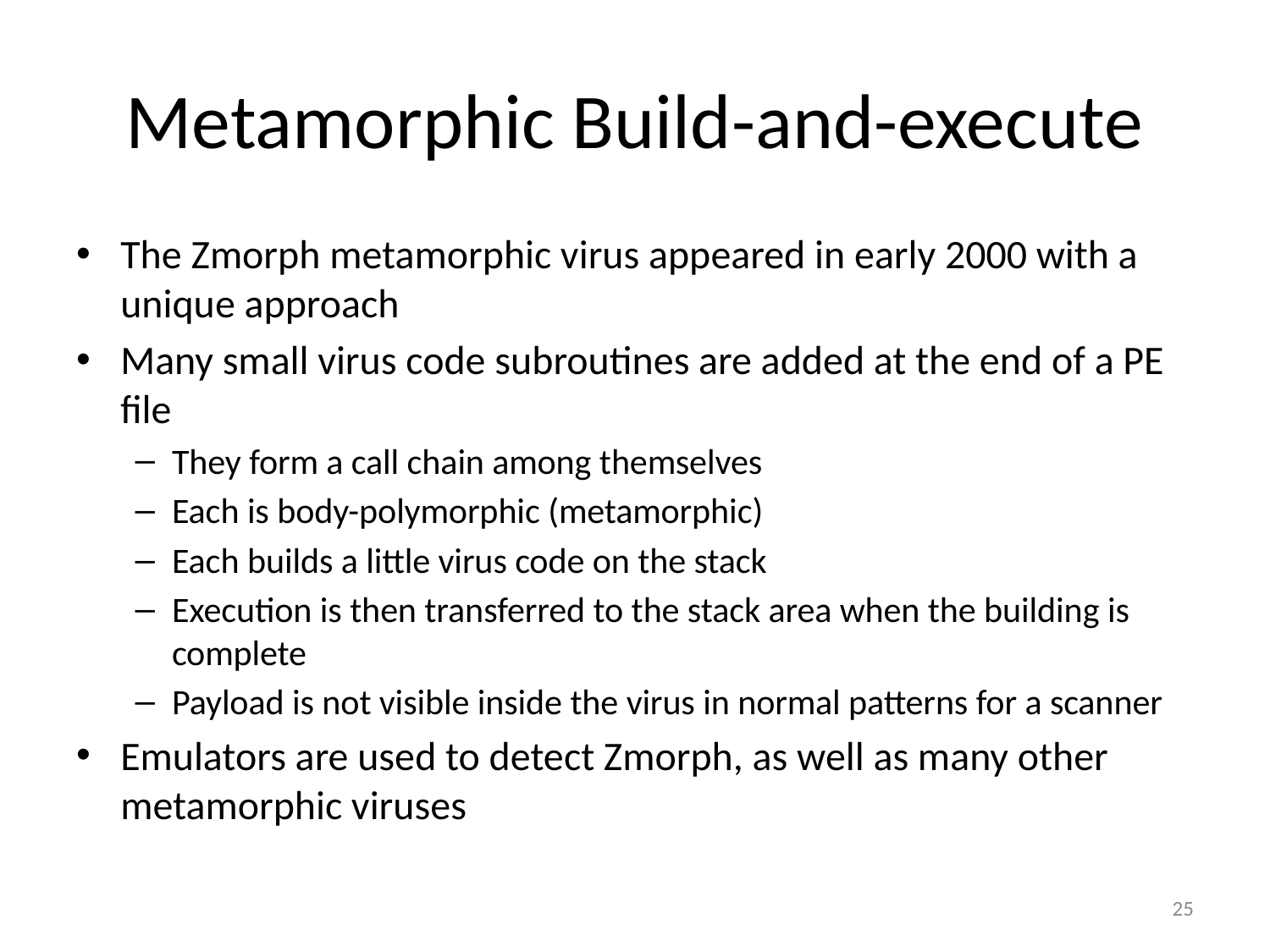

# Metamorphic Build-and-execute
The Zmorph metamorphic virus appeared in early 2000 with a unique approach
Many small virus code subroutines are added at the end of a PE file
They form a call chain among themselves
Each is body-polymorphic (metamorphic)
Each builds a little virus code on the stack
Execution is then transferred to the stack area when the building is complete
Payload is not visible inside the virus in normal patterns for a scanner
Emulators are used to detect Zmorph, as well as many other metamorphic viruses
25